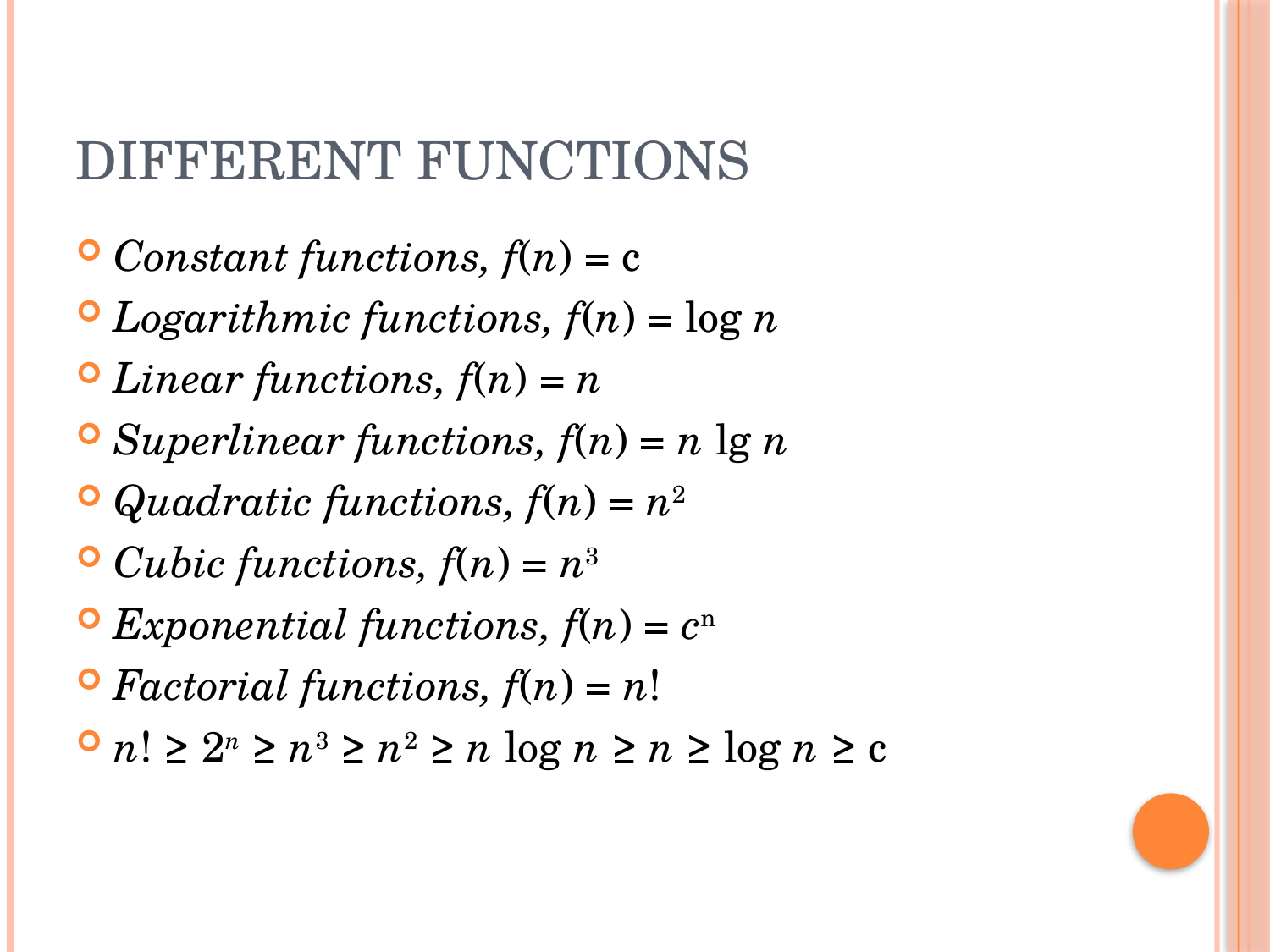

# Different functions
Constant functions, f(n) = c
Logarithmic functions, f(n) = log n
Linear functions, f(n) = n
Superlinear functions, f(n) = n lg n
Quadratic functions, f(n) = n2
Cubic functions, f(n) = n3
Exponential functions, f(n) = cn
Factorial functions, f(n) = n!
n! ≥ 2n ≥ n3 ≥ n2 ≥ n log n ≥ n ≥ log n ≥ c